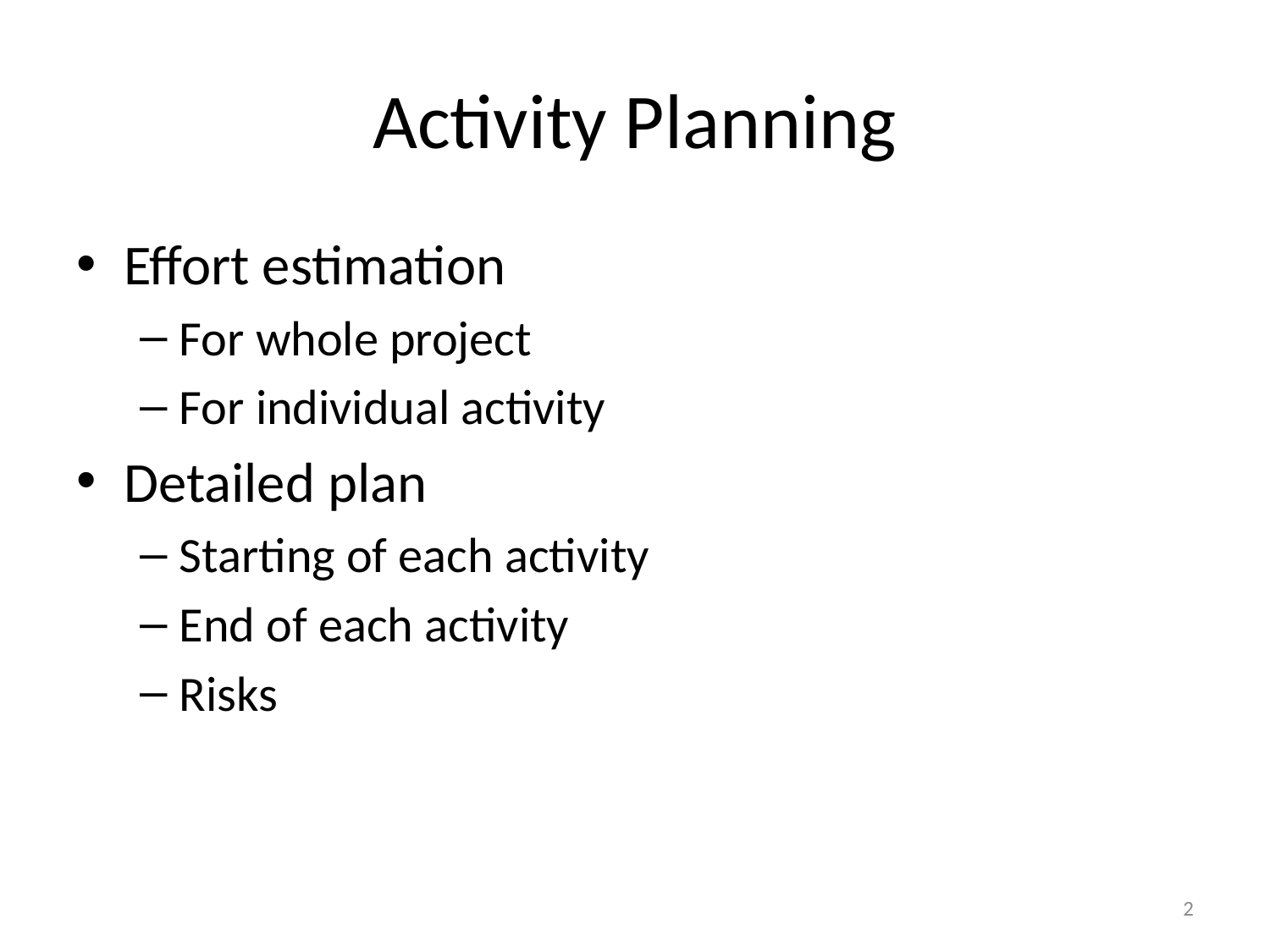

# Activity Planning
Effort estimation
For whole project
For individual activity
Detailed plan
Starting of each activity
End of each activity
Risks
2